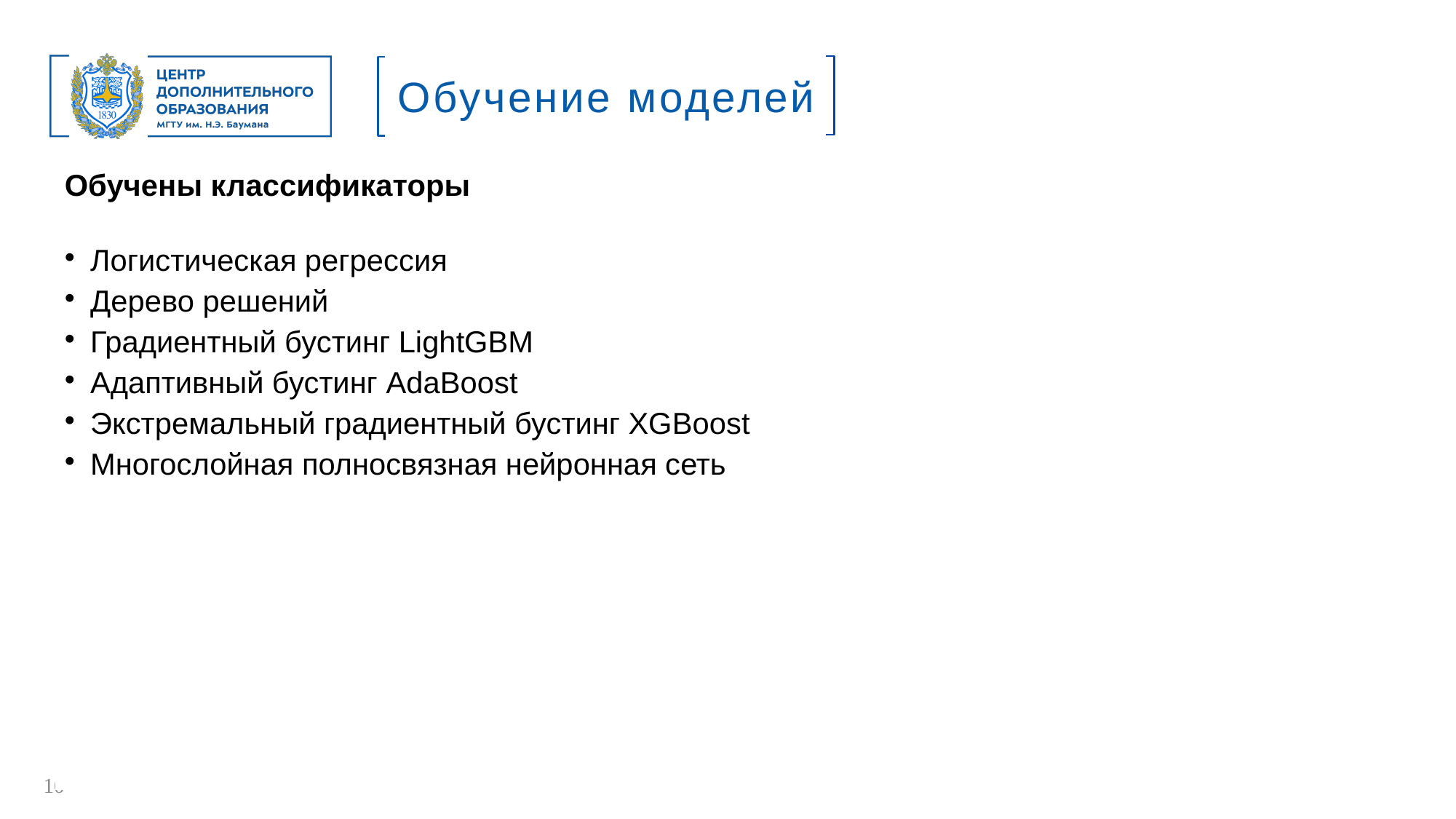

Обучение моделей

Обучены классификаторы

Логистическая регрессия
Дерево решений
Градиентный бустинг LightGBM
Адаптивный бустинг AdaBoost
Экстремальный градиентный бустинг XGBoost
Многослойная полносвязная нейронная сеть
10